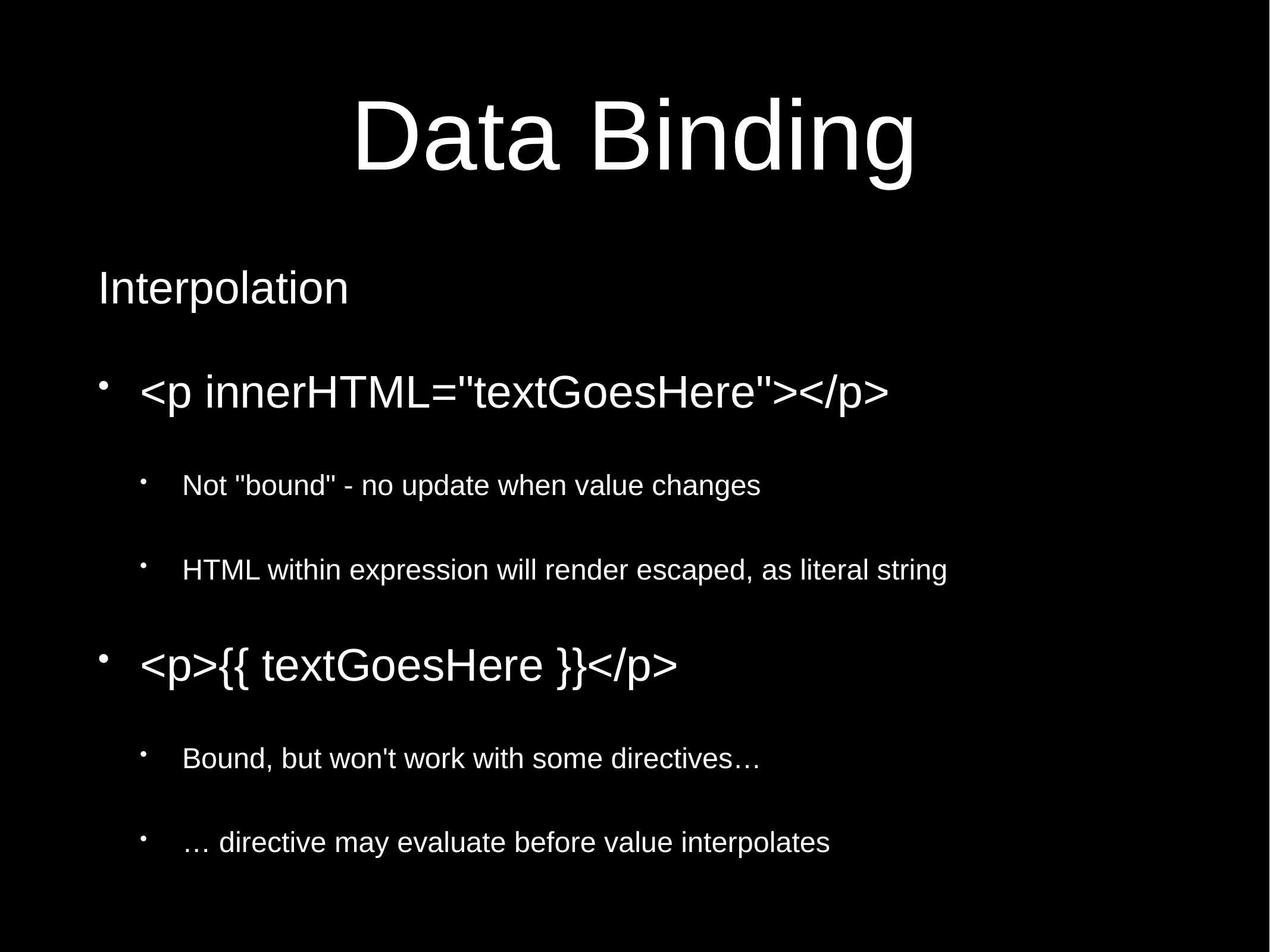

# Data Binding
Interpolation
<p innerHTML="textGoesHere"></p>
Not "bound" - no update when value changes
HTML within expression will render escaped, as literal string
<p>{{ textGoesHere }}</p>
Bound, but won't work with some directives…
… directive may evaluate before value interpolates